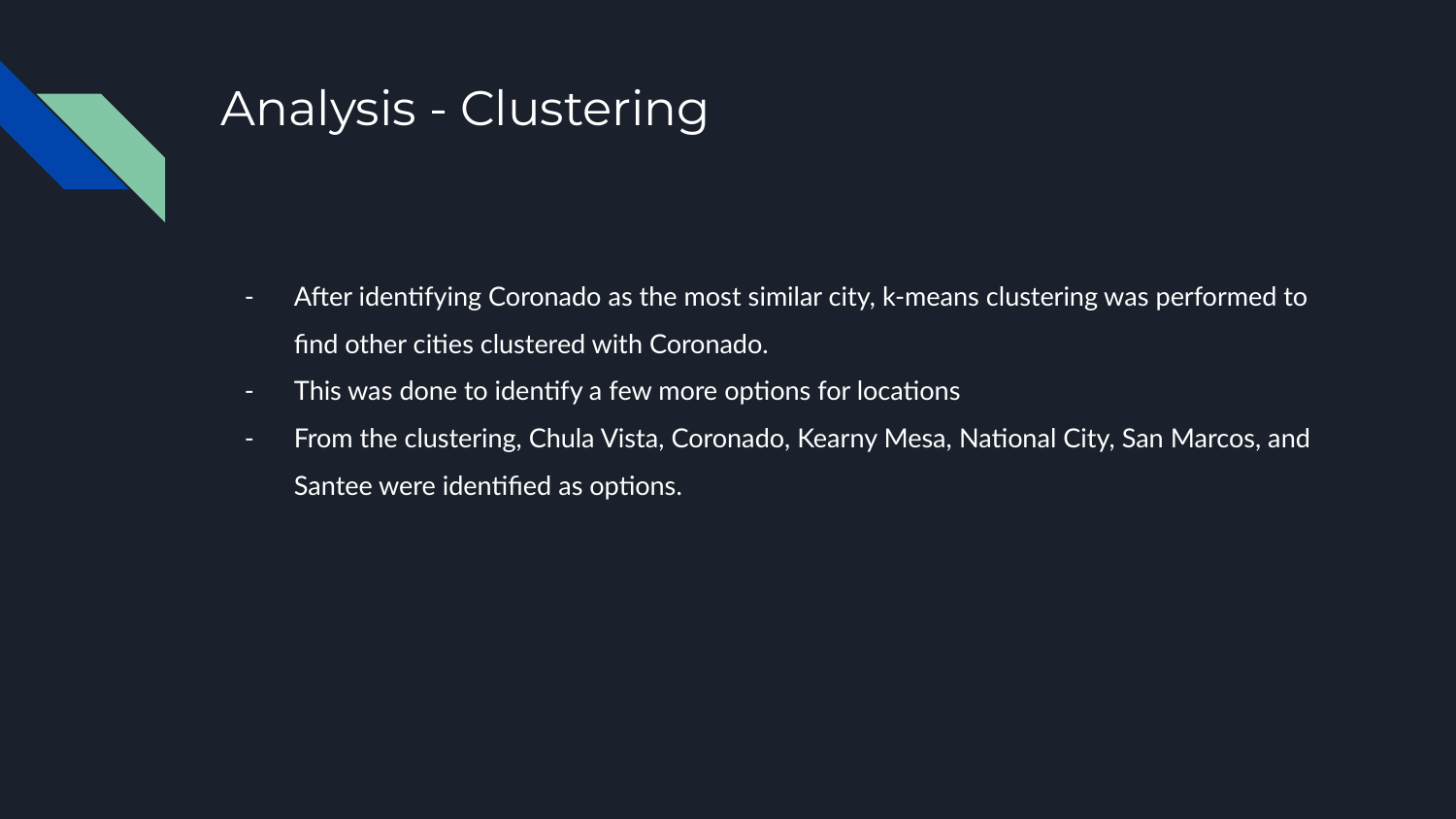

# Analysis - Clustering
After identifying Coronado as the most similar city, k-means clustering was performed to find other cities clustered with Coronado.
This was done to identify a few more options for locations
From the clustering, Chula Vista, Coronado, Kearny Mesa, National City, San Marcos, and Santee were identified as options.